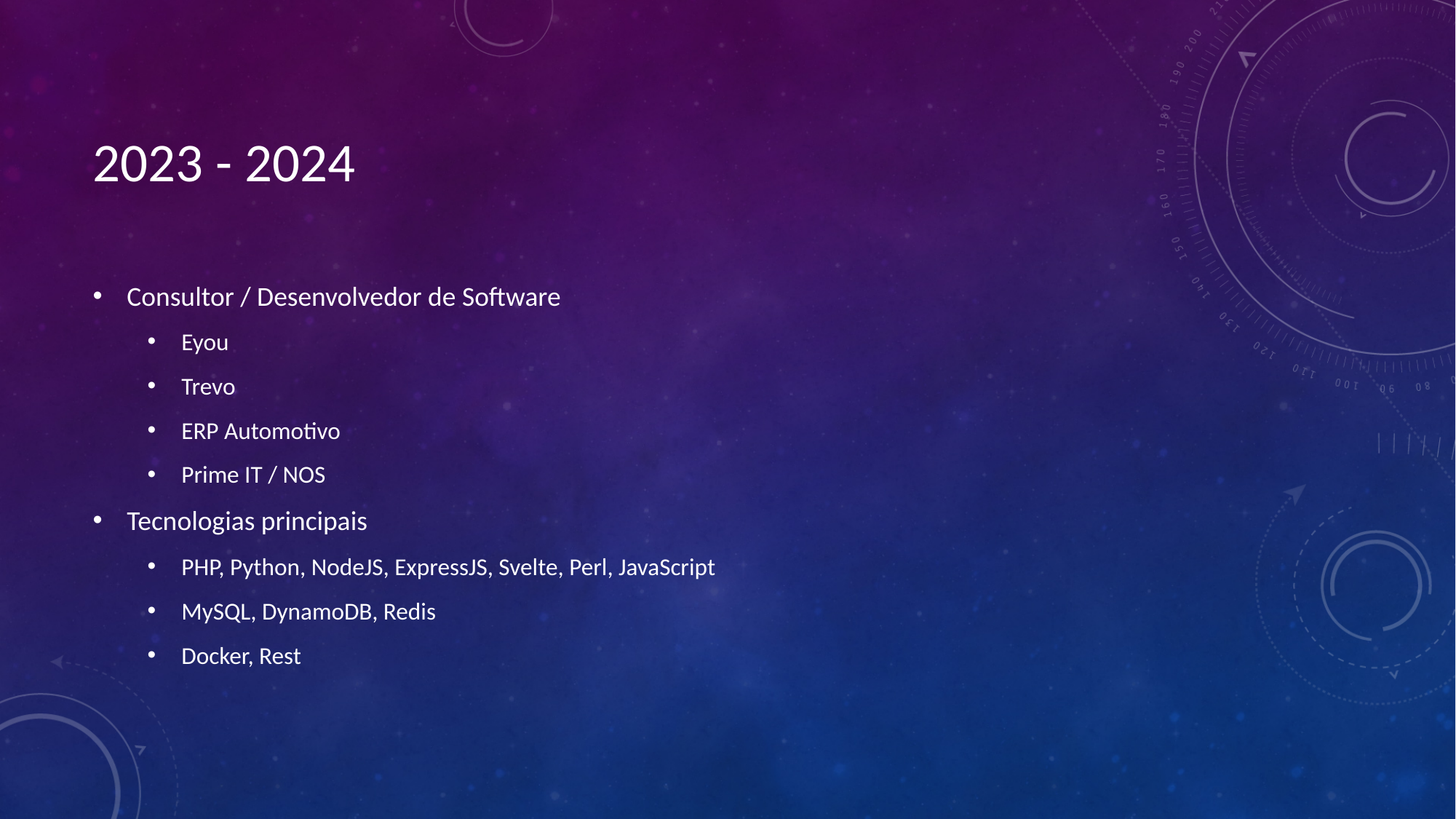

# 2023 - 2024
Consultor / Desenvolvedor de Software
Eyou
Trevo
ERP Automotivo
Prime IT / NOS
Tecnologias principais
PHP, Python, NodeJS, ExpressJS, Svelte, Perl, JavaScript
MySQL, DynamoDB, Redis
Docker, Rest